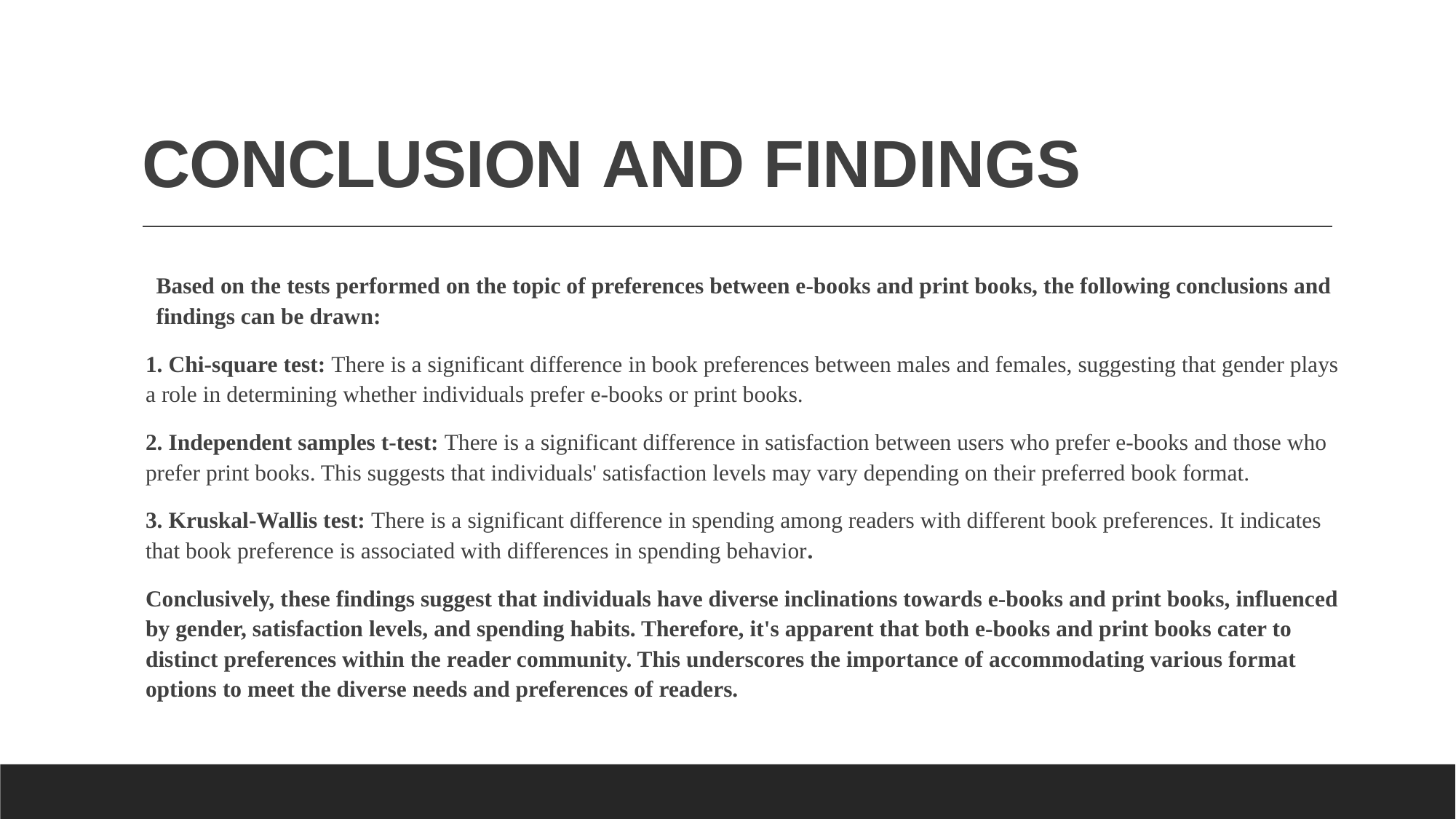

# CONCLUSION AND FINDINGS
Based on the tests performed on the topic of preferences between e-books and print books, the following conclusions and findings can be drawn:
1. Chi-square test: There is a significant difference in book preferences between males and females, suggesting that gender plays a role in determining whether individuals prefer e-books or print books.
2. Independent samples t-test: There is a significant difference in satisfaction between users who prefer e-books and those who prefer print books. This suggests that individuals' satisfaction levels may vary depending on their preferred book format.
3. Kruskal-Wallis test: There is a significant difference in spending among readers with different book preferences. It indicates that book preference is associated with differences in spending behavior.
Conclusively, these findings suggest that individuals have diverse inclinations towards e-books and print books, influenced by gender, satisfaction levels, and spending habits. Therefore, it's apparent that both e-books and print books cater to distinct preferences within the reader community. This underscores the importance of accommodating various format options to meet the diverse needs and preferences of readers.